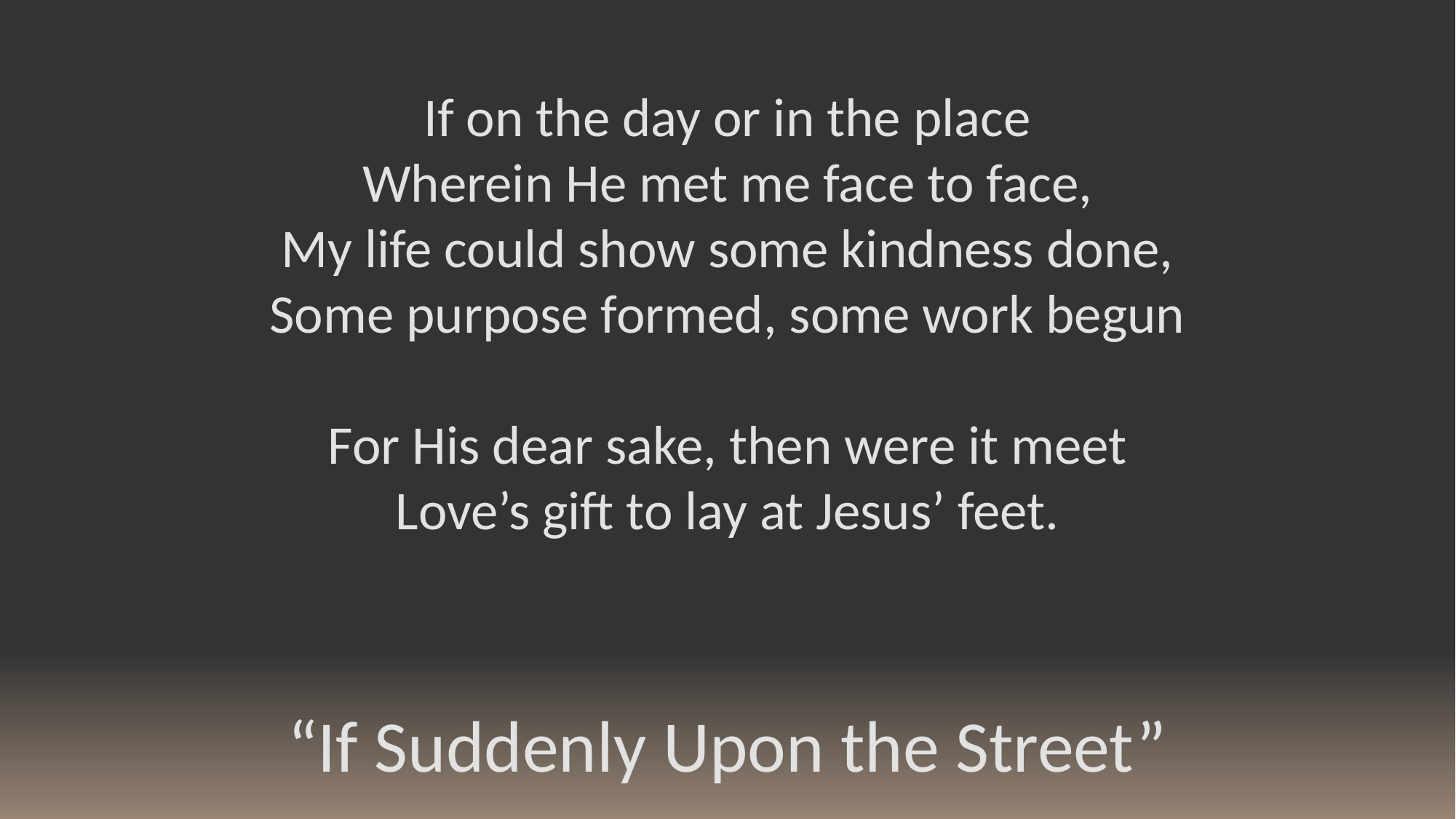

If on the day or in the place
Wherein He met me face to face,
My life could show some kindness done,
Some purpose formed, some work begun

For His dear sake, then were it meet
Love’s gift to lay at Jesus’ feet.

“If Suddenly Upon the Street”